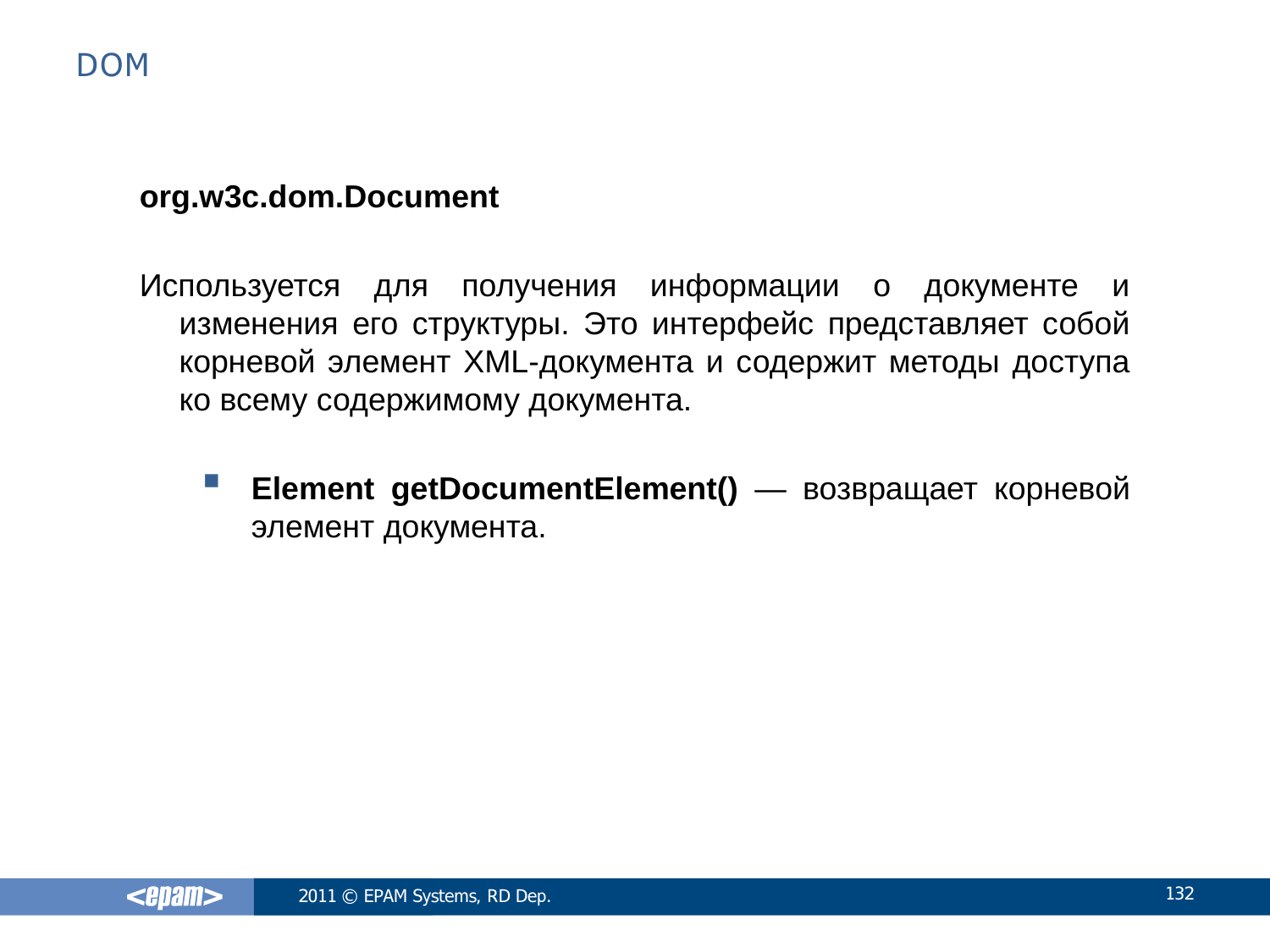

# DOM
org.w3c.dom.Document

Используется для получения информации о документе и изменения его структуры. Это интерфейс представляет собой корневой элемент XML-документа и содержит методы доступа ко всему содержимому документа.

Element getDocumentElement() — возвращает корневой элемент документа.
132
2011 © EPAM Systems, RD Dep.